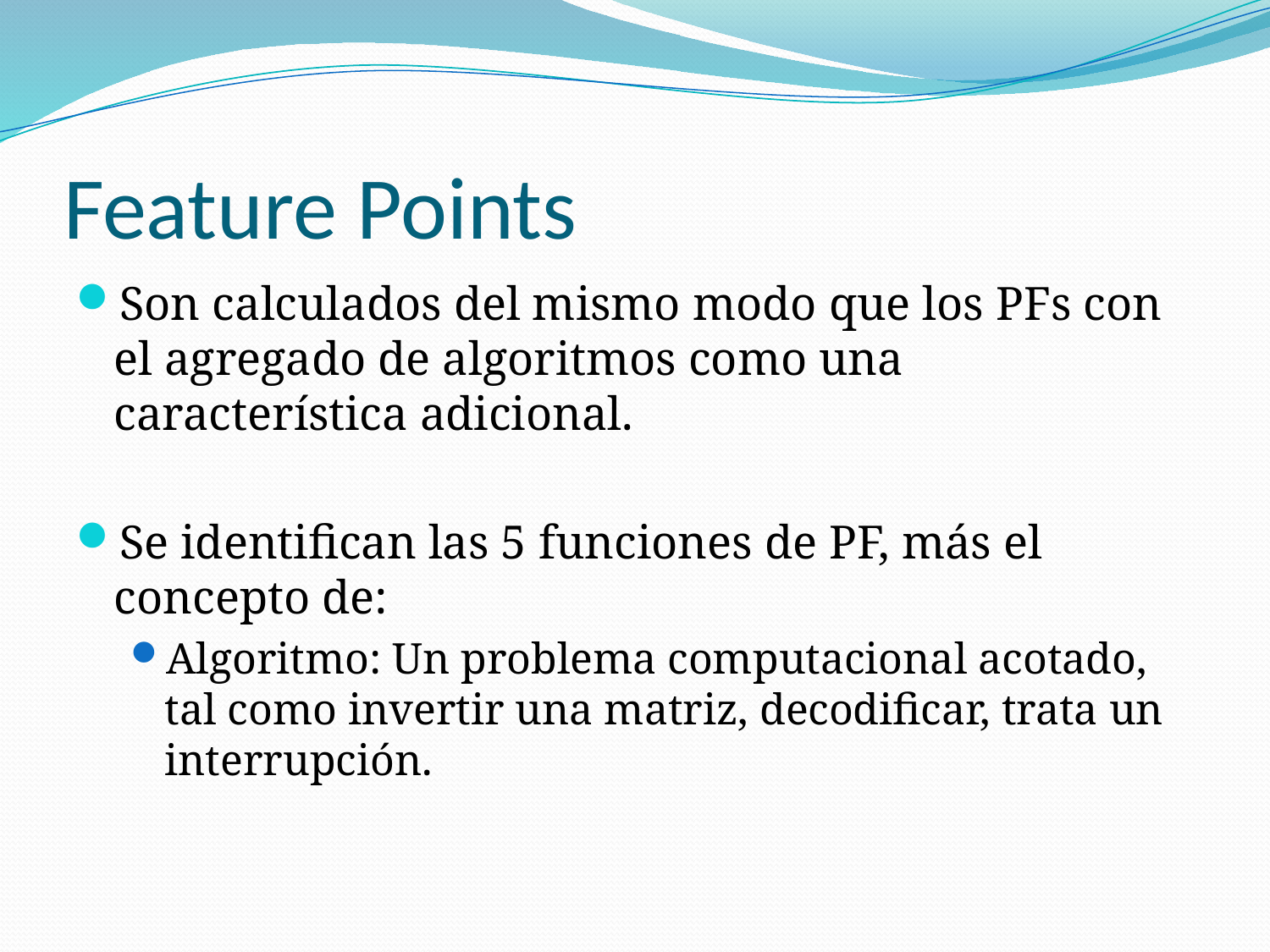

# Feature Points
Son calculados del mismo modo que los PFs con el agregado de algoritmos como una característica adicional.

Se identifican las 5 funciones de PF, más el concepto de:
Algoritmo: Un problema computacional acotado, tal como invertir una matriz, decodificar, trata un interrupción.